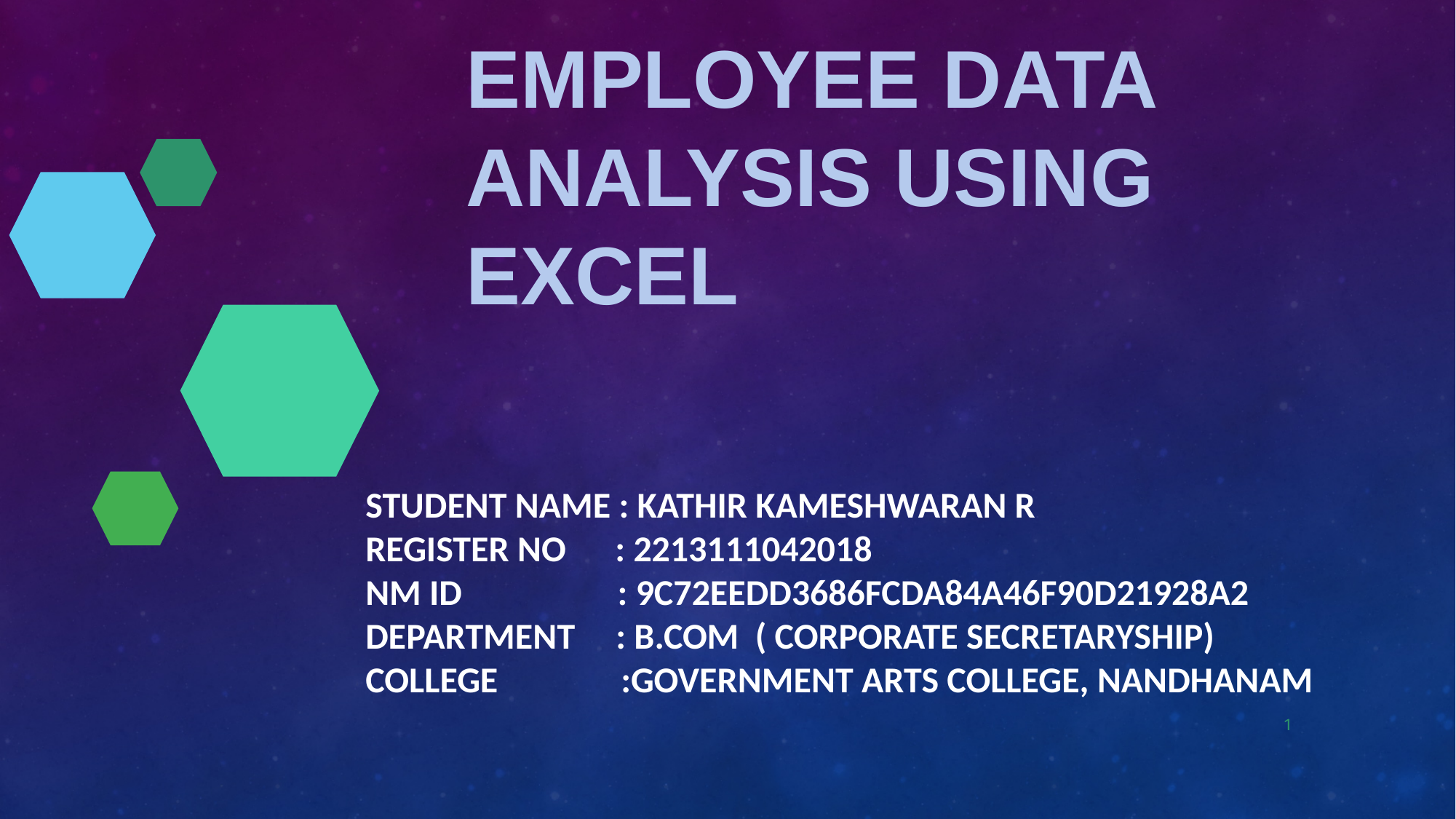

# Employee Data Analysis using Excel

STUDENT NAME : KATHIR KAMESHWARAN R
REGISTER NO      : 2213111042018
NM ID                   : 9C72EEDD3686FCDA84A46F90D21928A2
DEPARTMENT     : B.COM  ( CORPORATE SECRETARYSHIP)
COLLEGE               :GOVERNMENT ARTS COLLEGE, NANDHANAM
1